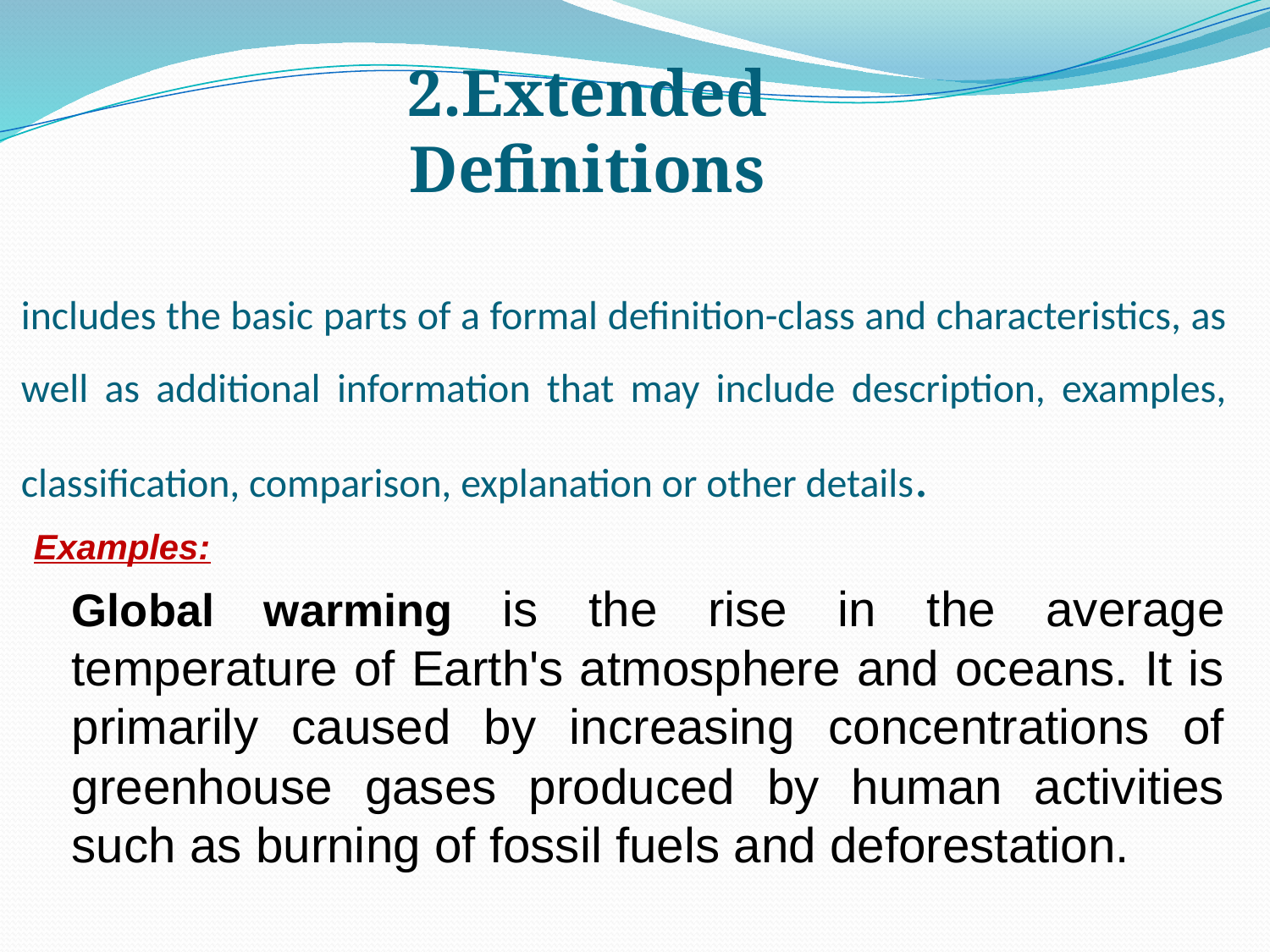

2.Extended Definitions
# includes the basic parts of a formal definition-class and characteristics, as well as additional information that may include description, examples, classification, comparison, explanation or other details.
Examples:
	Global warming is the rise in the average temperature of Earth's atmosphere and oceans. It is primarily caused by increasing concentrations of greenhouse gases produced by human activities such as burning of fossil fuels and deforestation.